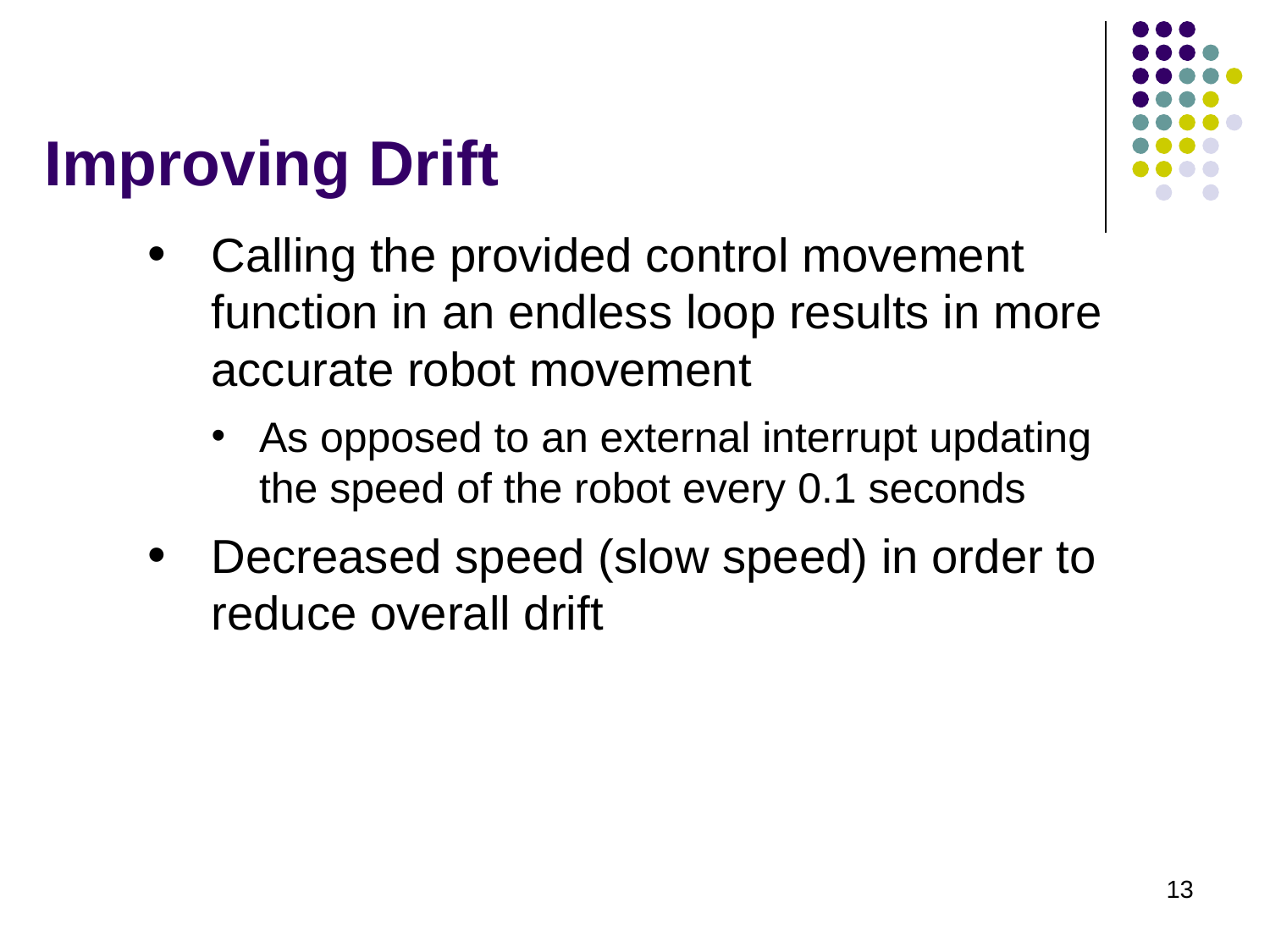

# Improving Drift
Calling the provided control movement function in an endless loop results in more accurate robot movement
As opposed to an external interrupt updating the speed of the robot every 0.1 seconds
Decreased speed (slow speed) in order to reduce overall drift

13